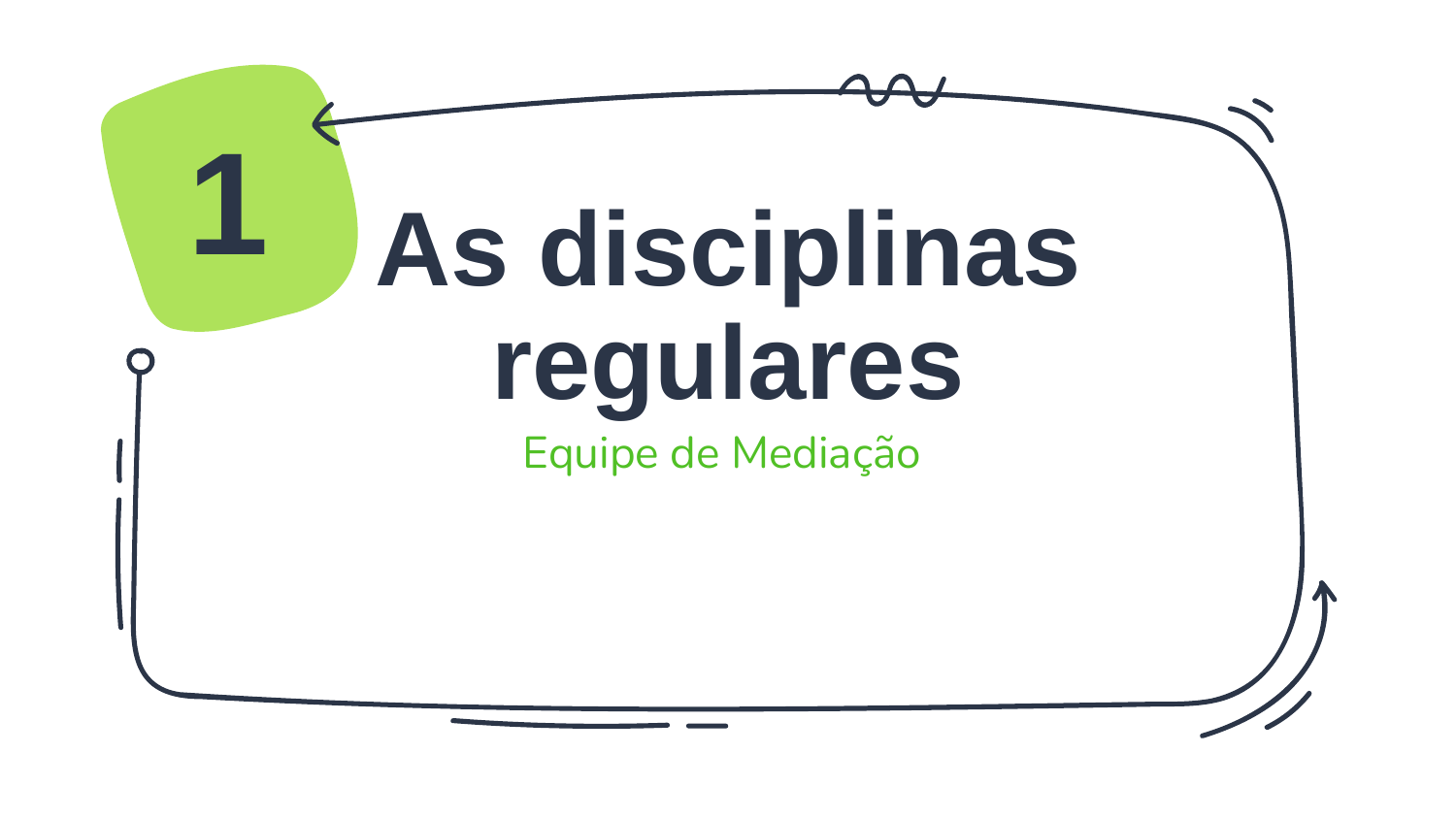

1
# As disciplinas regulares
Equipe de Mediação